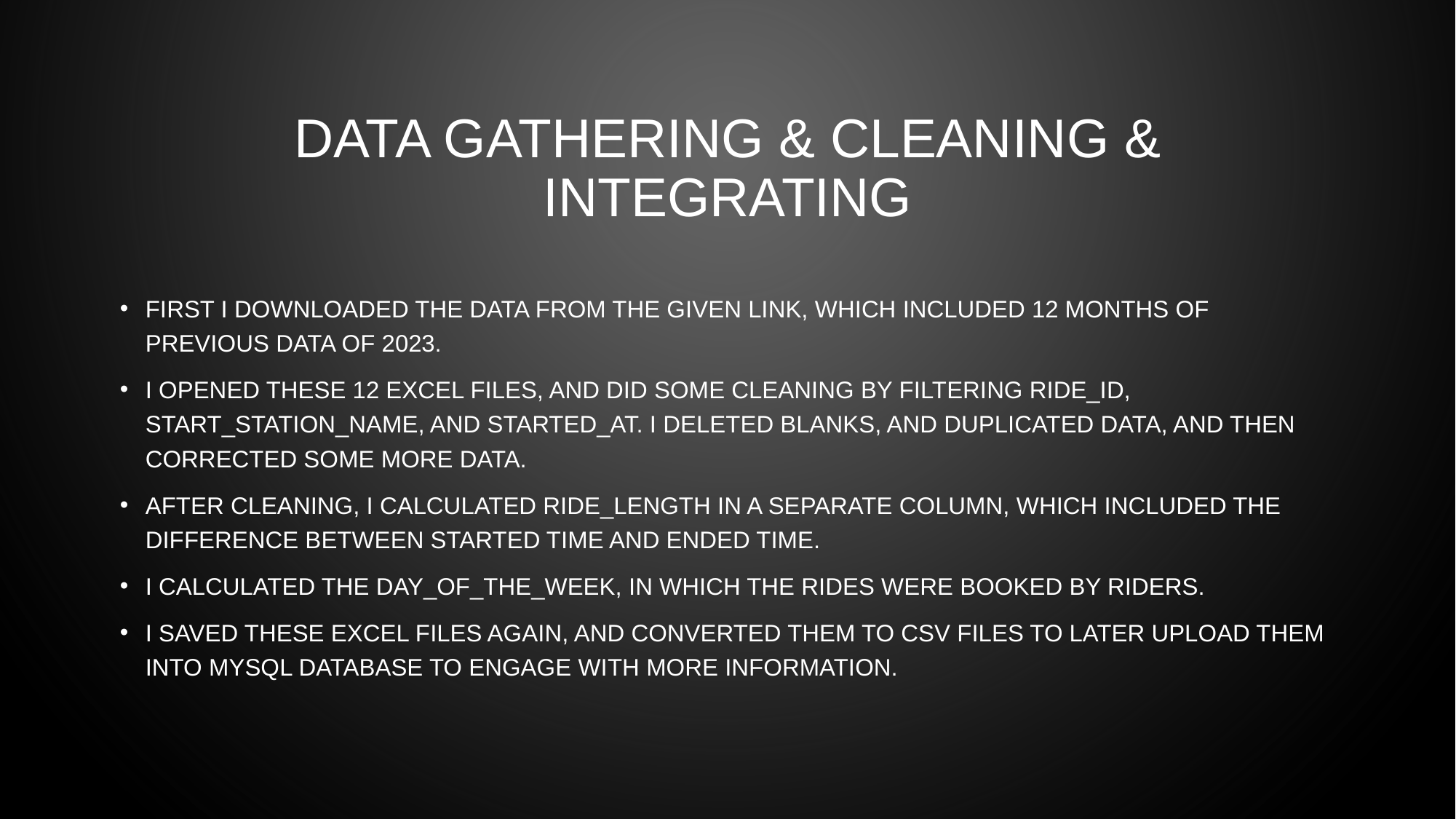

# Data Gathering & Cleaning & Integrating
First I downloaded the data from the given link, which included 12 months of previous data of 2023.
I opened these 12 excel files, and did some cleaning by filtering ride_id, start_station_name, and started_at. I deleted blanks, and duplicated data, and then corrected some more data.
After cleaning, I calculated ride_length in a separate column, which included the difference between started time and ended time.
I calculated the day_of_the_week, in which the rides were booked by riders.
I saved these excel files again, and converted them to csv files to later upload them into MySQL Database to engage with more information.